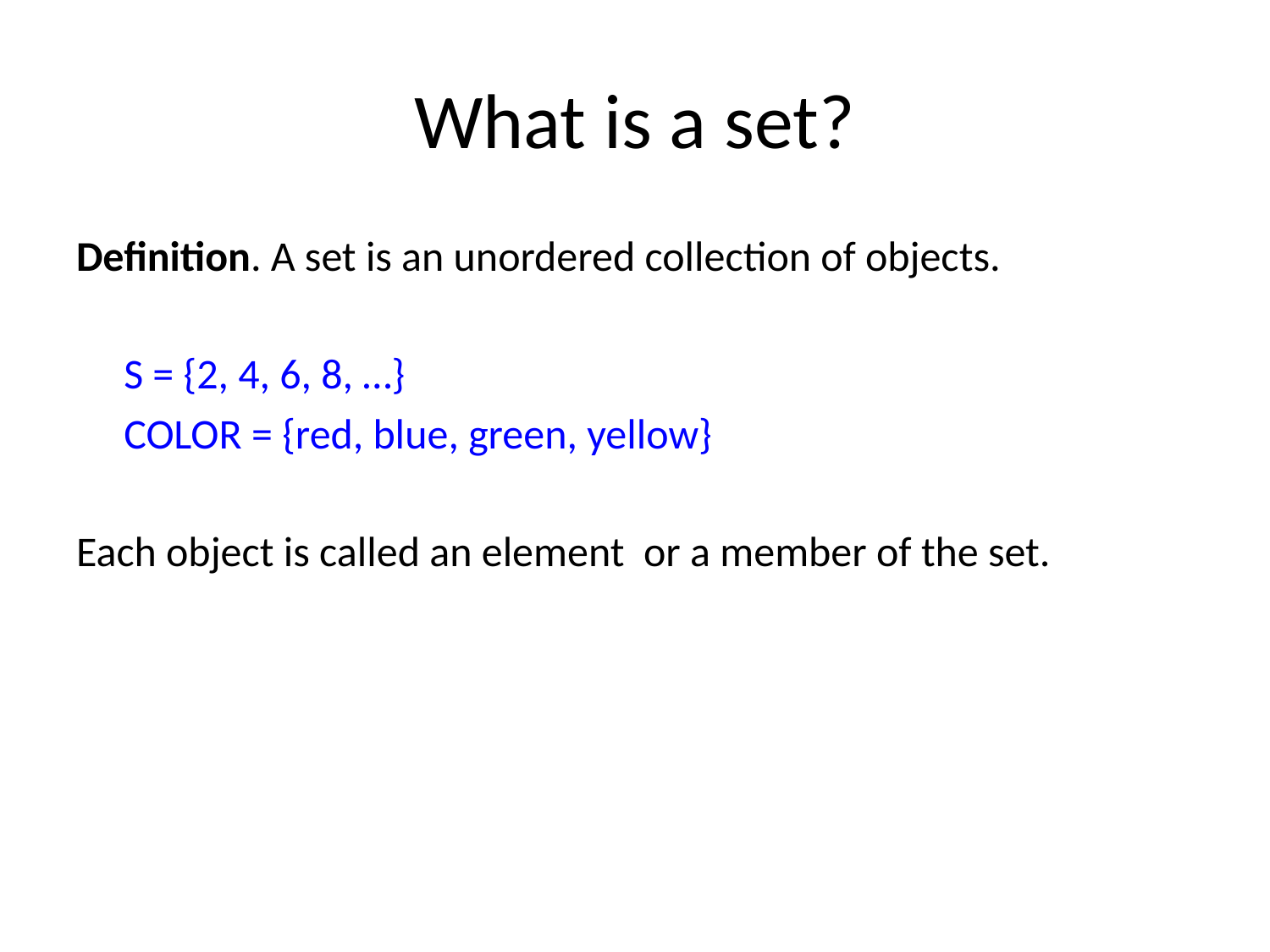

# What is a set?
Definition. A set is an unordered collection of objects.

	S = {2, 4, 6, 8, …}
	COLOR = {red, blue, green, yellow}

Each object is called an element  or a member of the set.